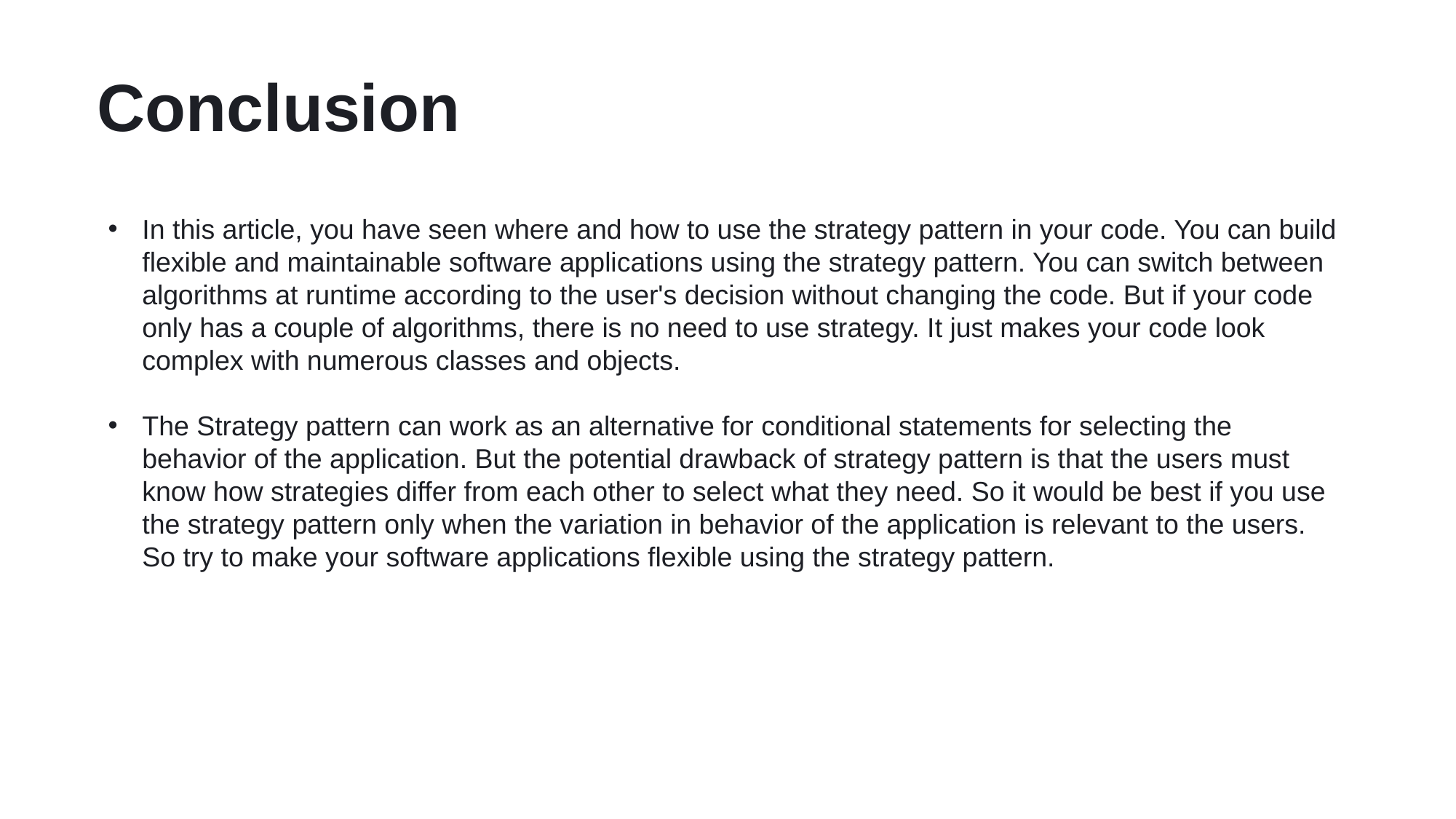

# Conclusion
In this article, you have seen where and how to use the strategy pattern in your code. You can build flexible and maintainable software applications using the strategy pattern. You can switch between algorithms at runtime according to the user's decision without changing the code. But if your code only has a couple of algorithms, there is no need to use strategy. It just makes your code look complex with numerous classes and objects.

The Strategy pattern can work as an alternative for conditional statements for selecting the behavior of the application. But the potential drawback of strategy pattern is that the users must know how strategies differ from each other to select what they need. So it would be best if you use the strategy pattern only when the variation in behavior of the application is relevant to the users. So try to make your software applications flexible using the strategy pattern.